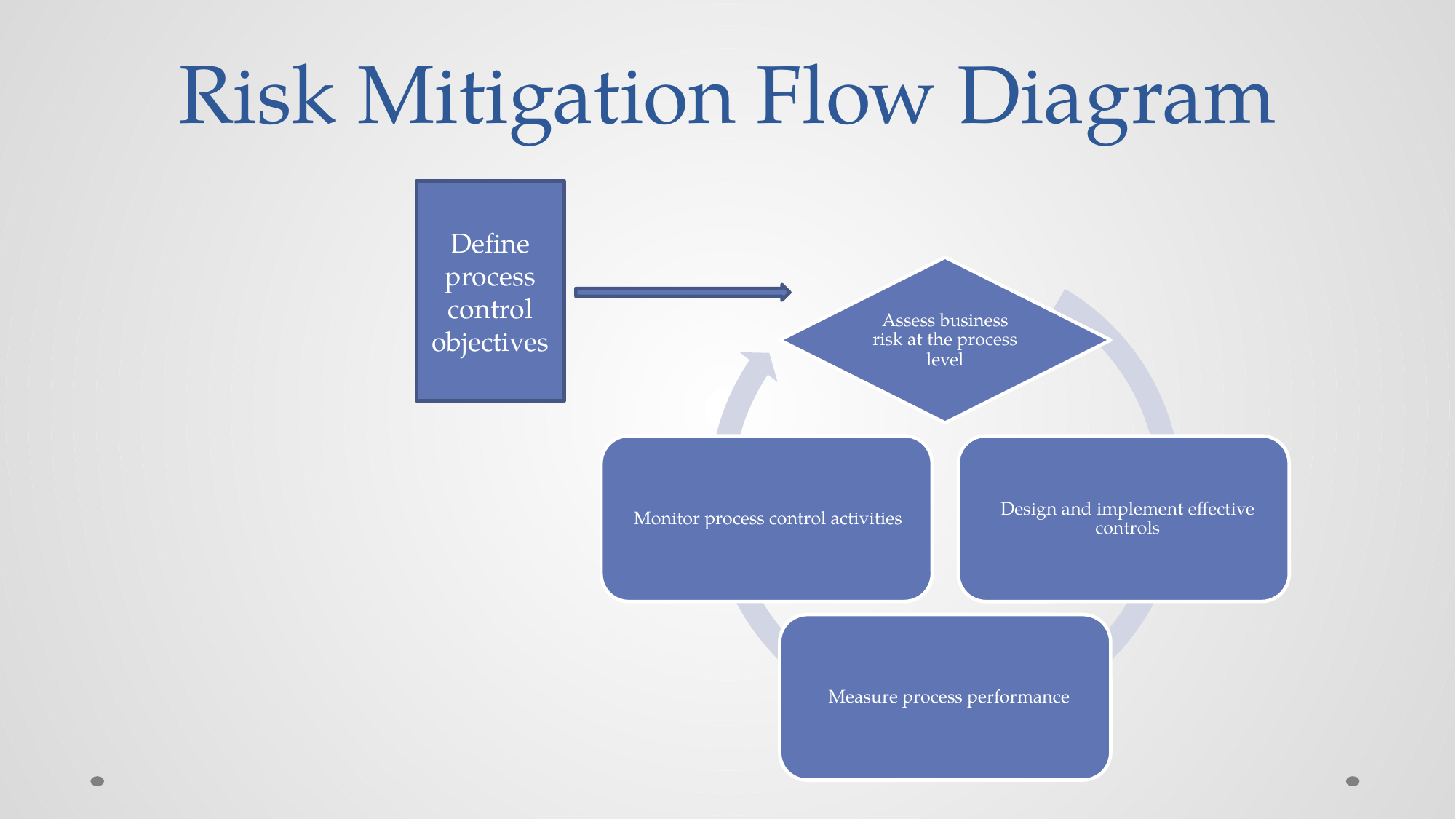

# Risk Mitigation Flow Diagram
Define process control objectives
Assess business risk at the process level
Design and implement effective controls
Measure process performance
Monitor process control activities